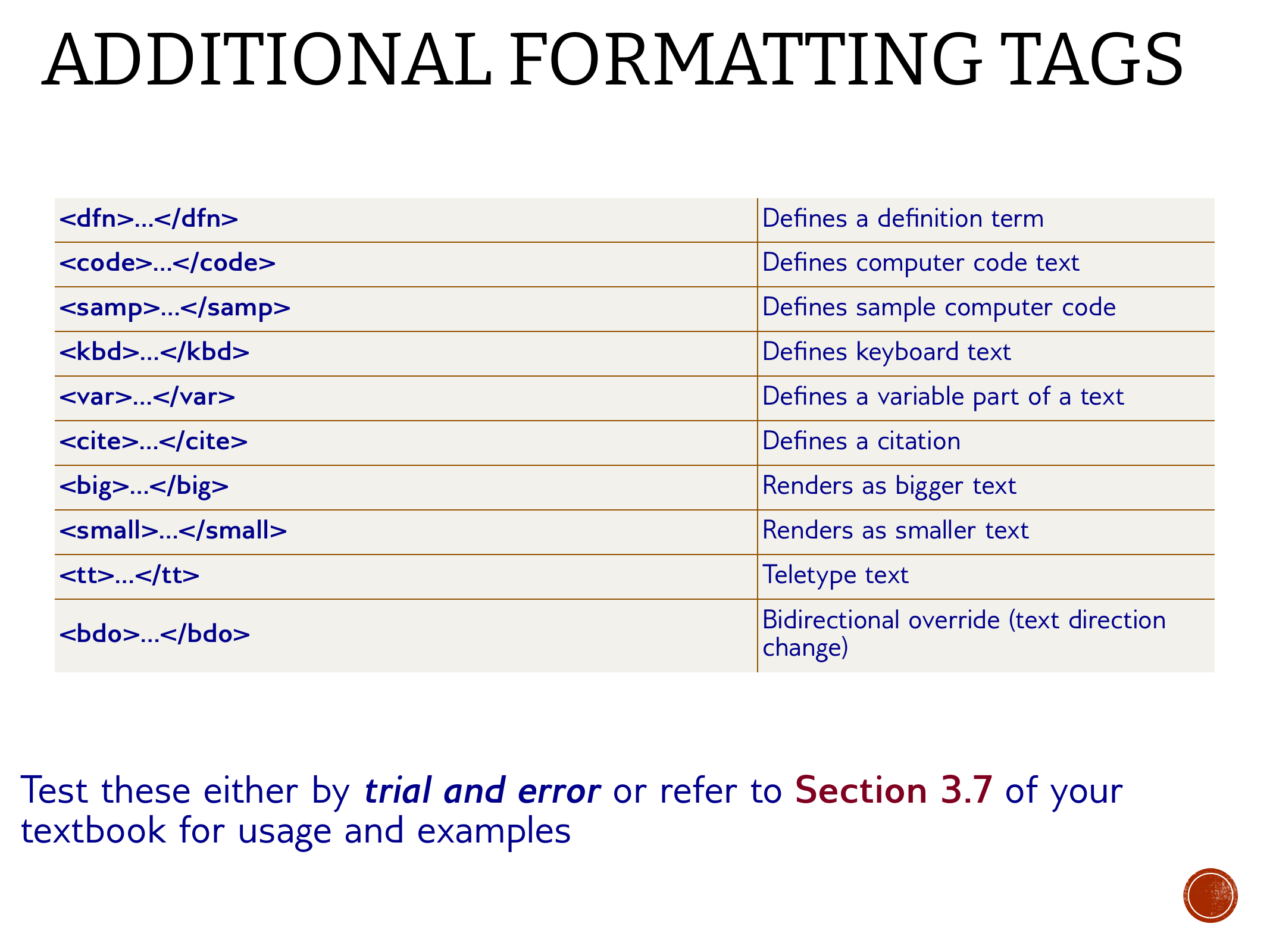

# Additional formatting tags

| <dfn>…</dfn> | Defines a definition term |
| --- | --- |
| <code>…</code> | Defines computer code text |
| <samp>…</samp> | Defines sample computer code |
| <kbd>…</kbd> | Defines keyboard text |
| <var>…</var> | Defines a variable part of a text |
| <cite>…</cite> | Defines a citation |
| <big>…</big> | Renders as bigger text |
| <small>…</small> | Renders as smaller text |
| <tt>…</tt> | Teletype text |
| <bdo>…</bdo> | Bidirectional override (text direction change) |
Test these either by trial and error or refer to Section 3.7 of your textbook for usage and examples